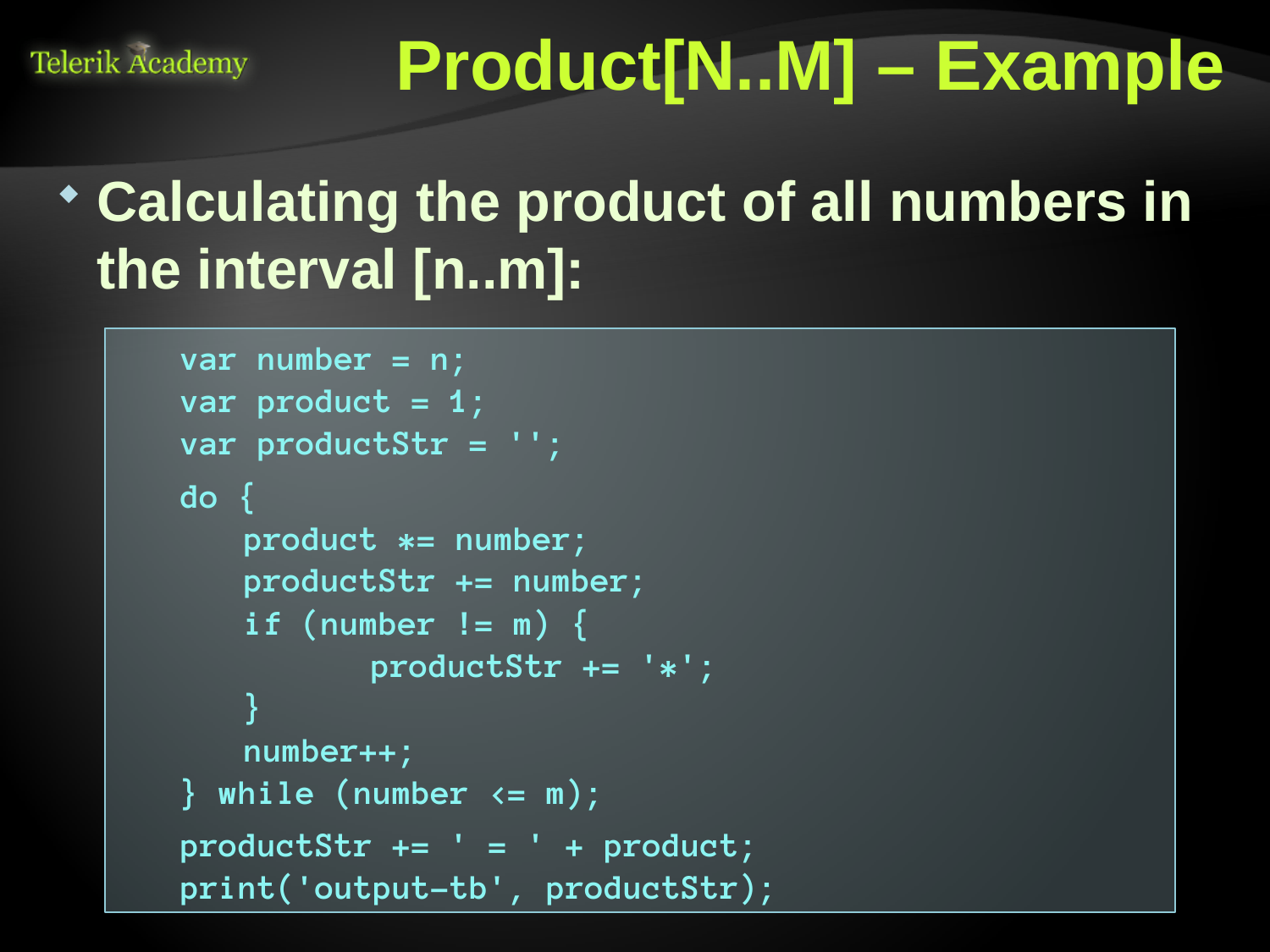

# Product[N..M] – Example
Calculating the product of all numbers in the interval [n..m]:
var number = n;
var product = 1;
var productStr = '';
do {
product *= number;
productStr += number;
if (number != m) {
	productStr += '*';
}
number++;
} while (number <= m);
productStr += ' = ' + product;
print('output-tb', productStr);